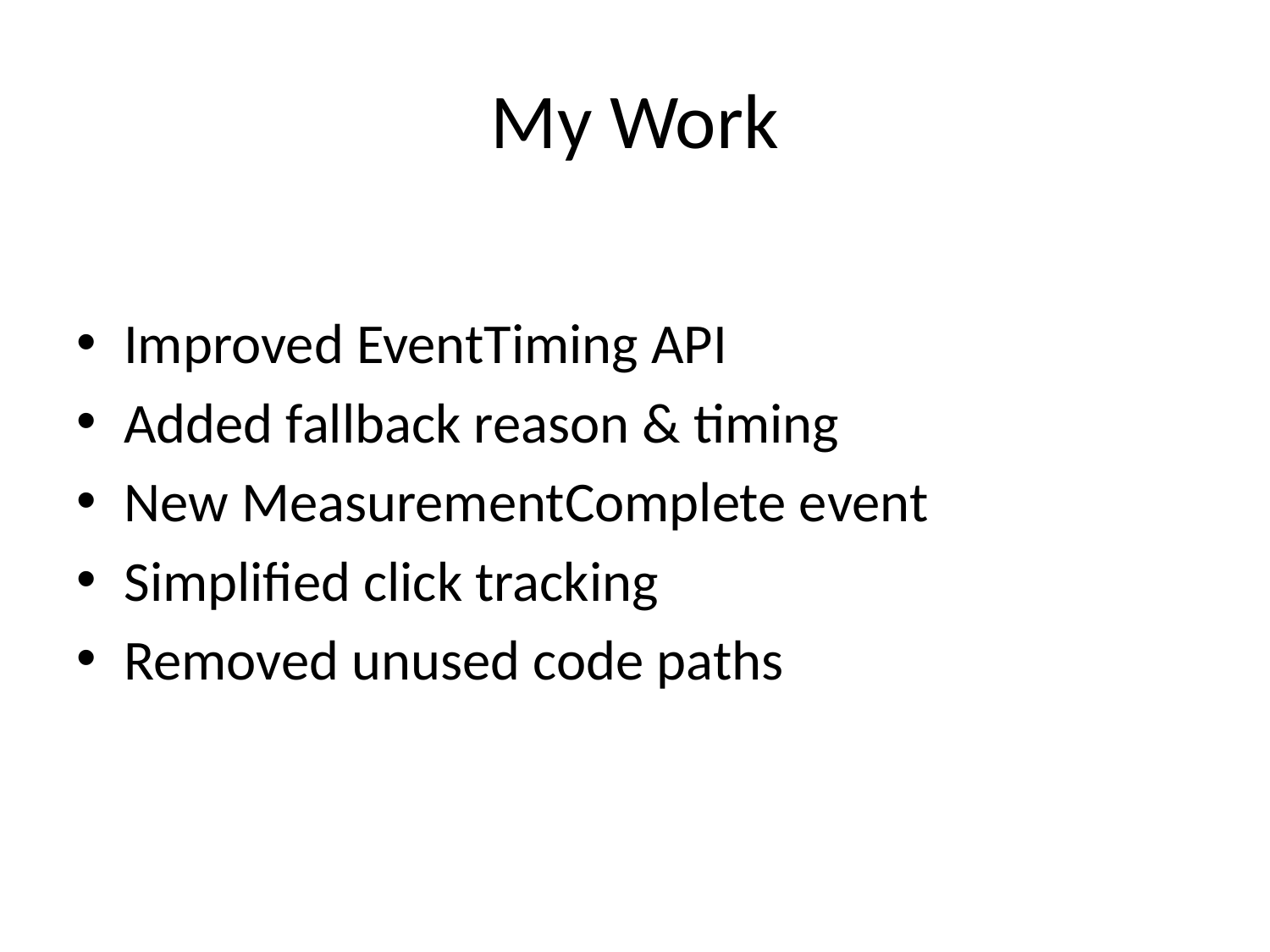

# My Work

Improved EventTiming API
Added fallback reason & timing
New MeasurementComplete event
Simplified click tracking
Removed unused code paths